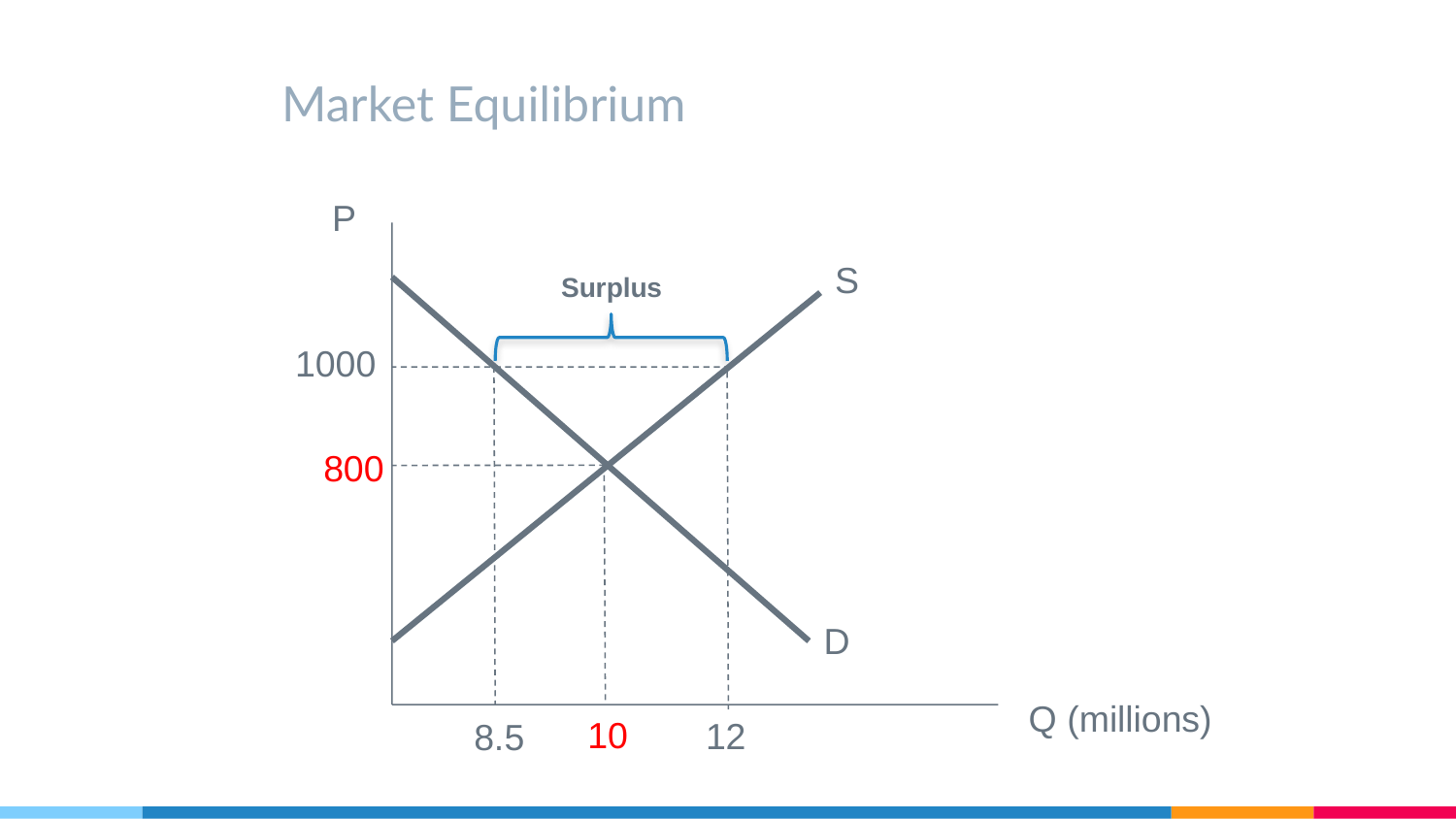

# Market Equilibrium
P

S
Surplus

1000

800

D
Q (millions)

10
12
8.5